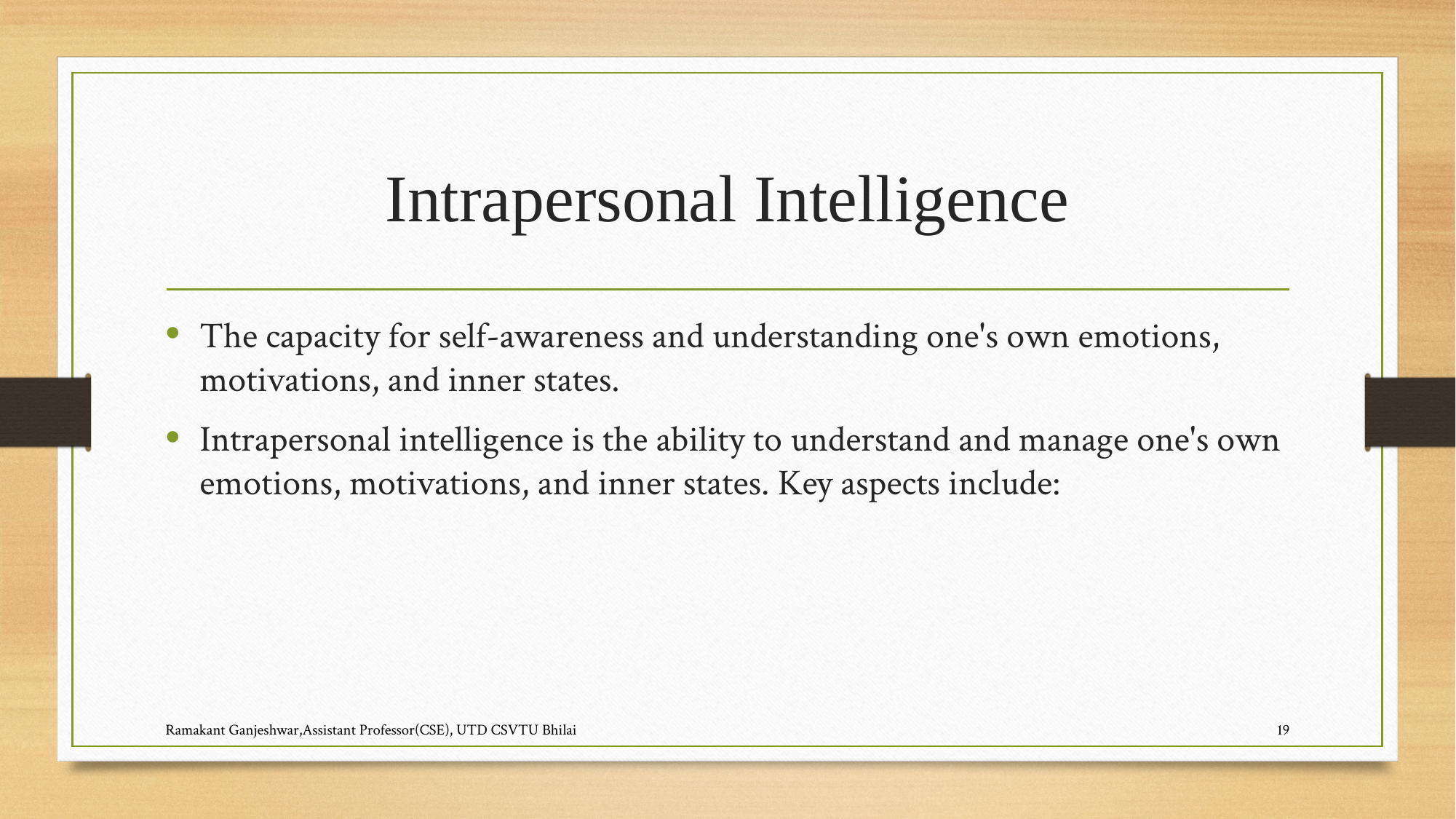

# Intrapersonal Intelligence
The capacity for self-awareness and understanding one's own emotions, motivations, and inner states.
Intrapersonal intelligence is the ability to understand and manage one's own emotions, motivations, and inner states. Key aspects include:
Ramakant Ganjeshwar,Assistant Professor(CSE), UTD CSVTU Bhilai
19